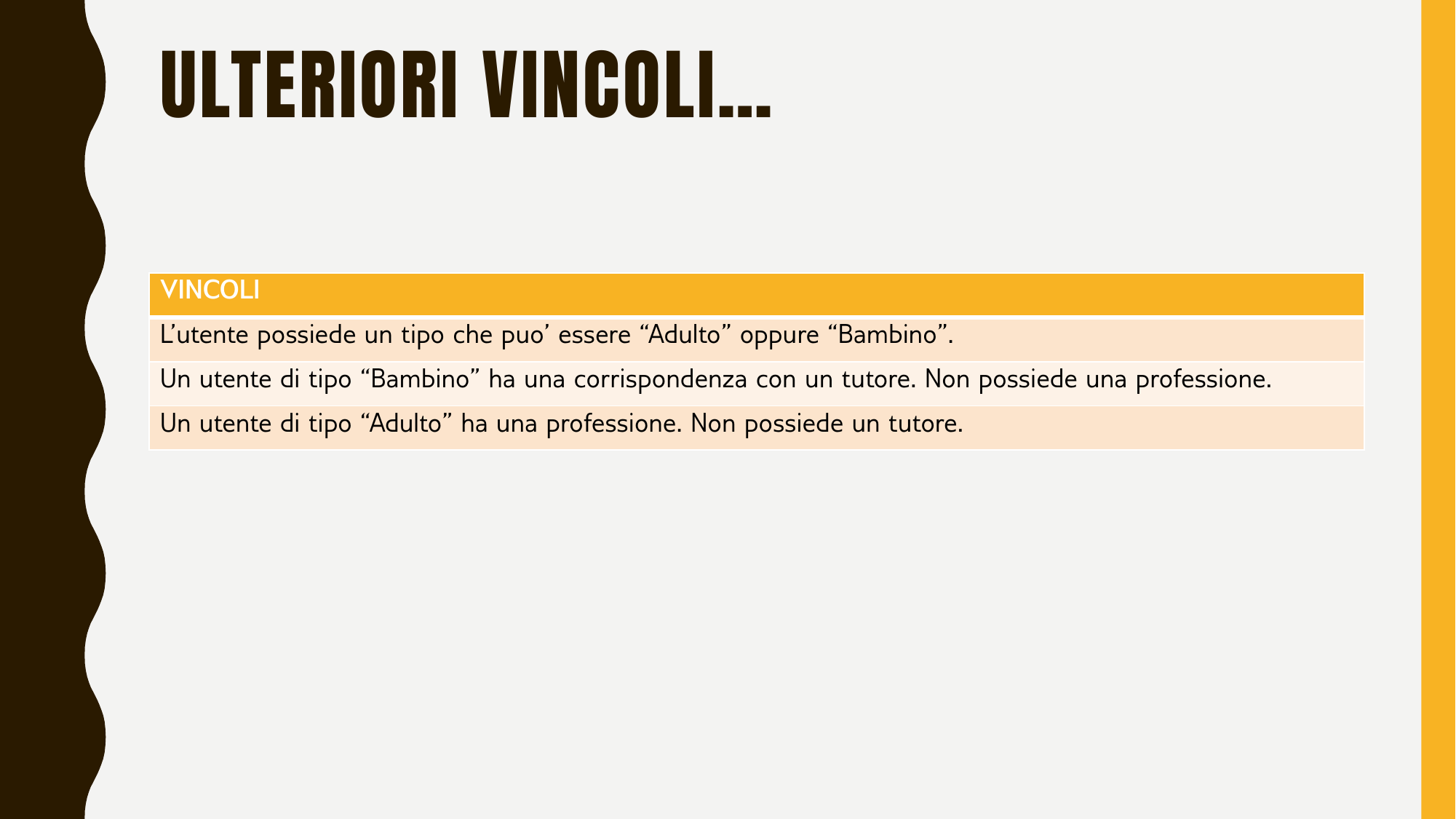

# Ulteriori vincoli…
| VINCOLI |
| --- |
| L’utente possiede un tipo che puo’ essere “Adulto” oppure “Bambino”. |
| Un utente di tipo “Bambino” ha una corrispondenza con un tutore. Non possiede una professione. |
| Un utente di tipo “Adulto” ha una professione. Non possiede un tutore. |